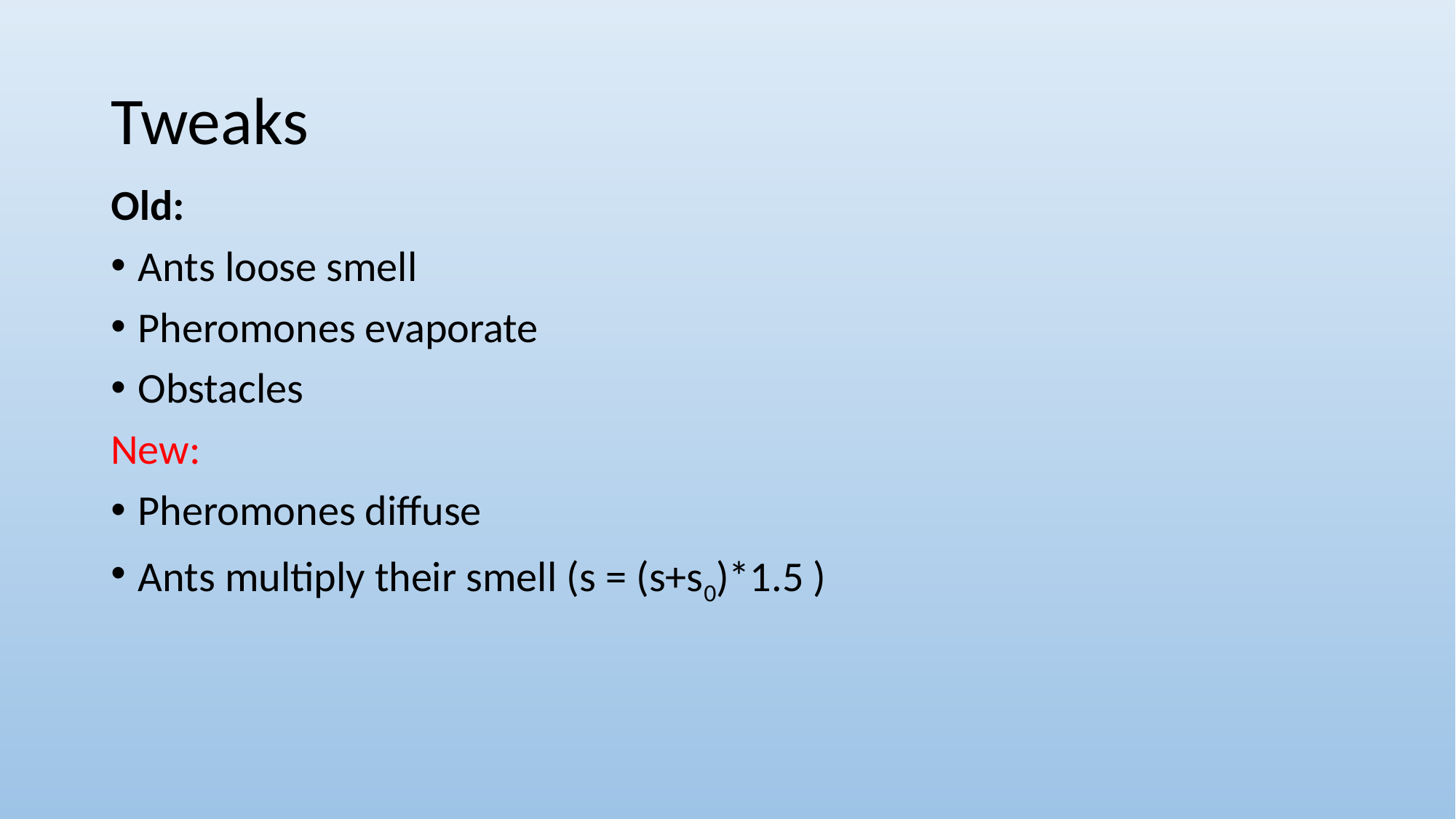

# Tweaks
Old:
Ants loose smell
Pheromones evaporate
Obstacles
New:
Pheromones diffuse
Ants multiply their smell (s = (s+s0)*1.5 )